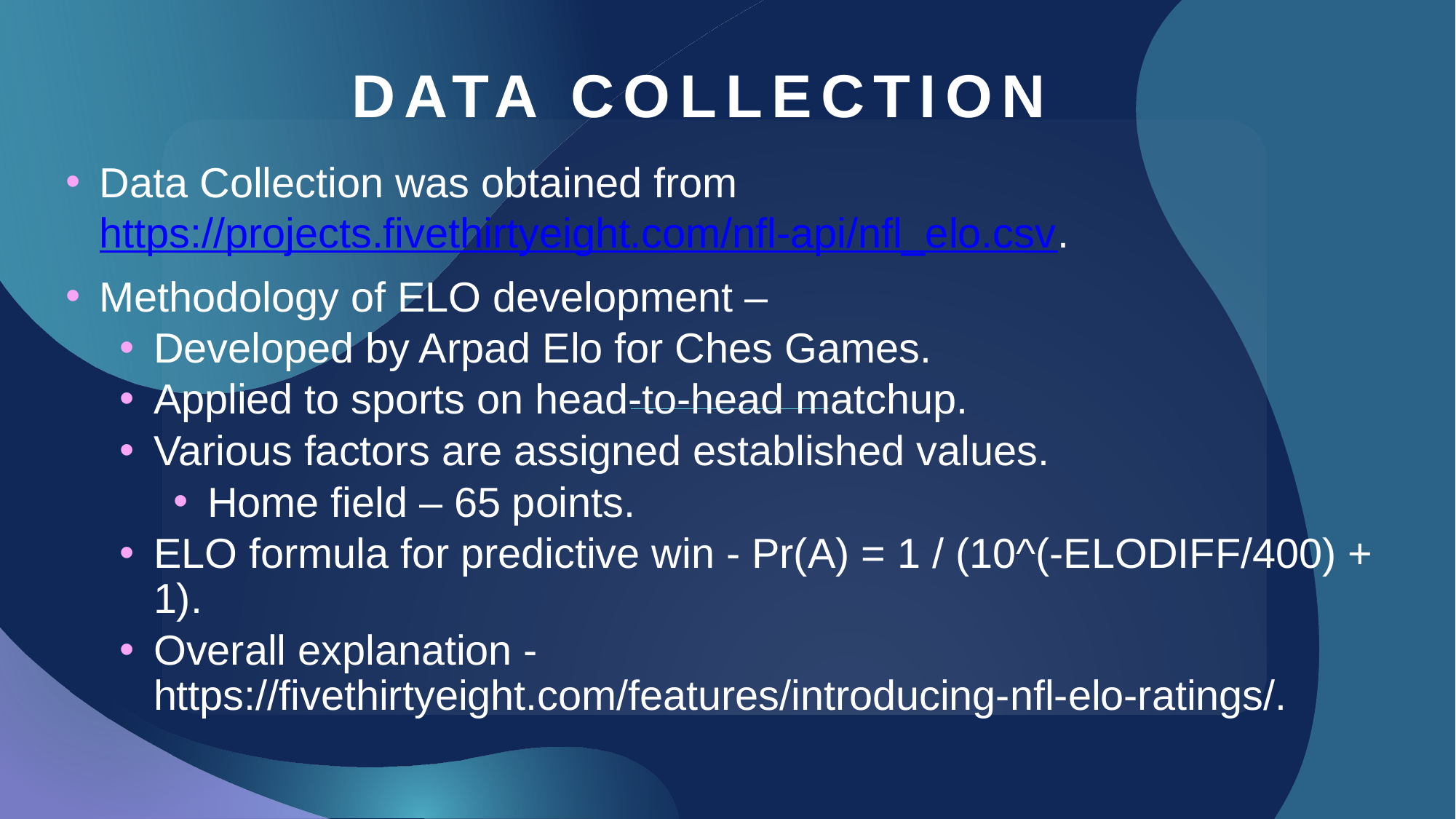

# Data collection
Data Collection was obtained from https://projects.fivethirtyeight.com/nfl-api/nfl_elo.csv.
Methodology of ELO development –
Developed by Arpad Elo for Ches Games.
Applied to sports on head-to-head matchup.
Various factors are assigned established values.
Home field – 65 points.
ELO formula for predictive win - Pr(A) = 1 / (10^(-ELODIFF/400) + 1).
Overall explanation - https://fivethirtyeight.com/features/introducing-nfl-elo-ratings/.